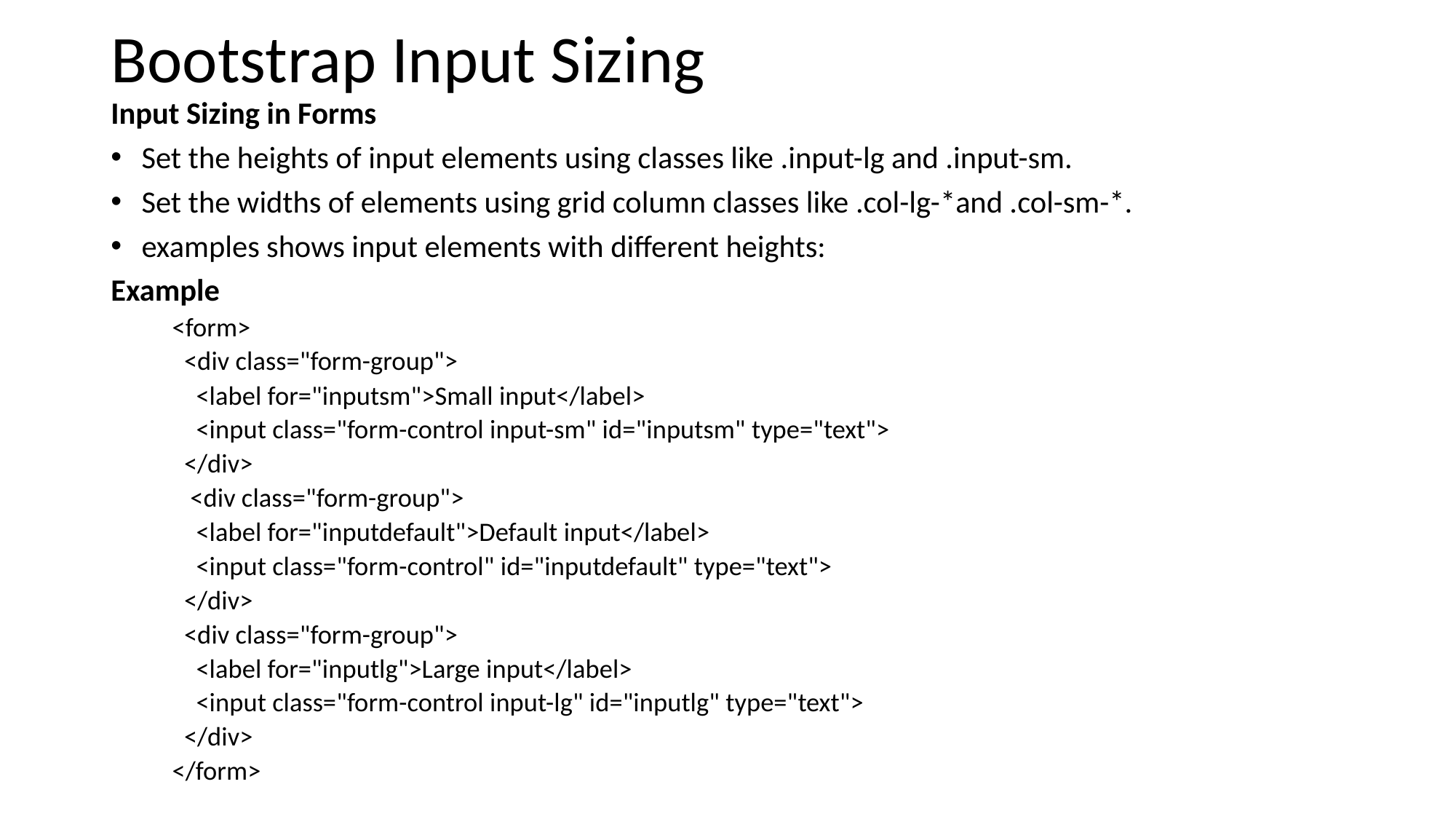

# Bootstrap Input Sizing
Input Sizing in Forms
Set the heights of input elements using classes like .input-lg and .input-sm.
Set the widths of elements using grid column classes like .col-lg-*and .col-sm-*.
examples shows input elements with different heights:
Example
<form>
  <div class="form-group">
    <label for="inputsm">Small input</label>
    <input class="form-control input-sm" id="inputsm" type="text">
  </div>
   <div class="form-group">
    <label for="inputdefault">Default input</label>
    <input class="form-control" id="inputdefault" type="text">
  </div>
  <div class="form-group">
    <label for="inputlg">Large input</label>
    <input class="form-control input-lg" id="inputlg" type="text">
  </div>
</form>